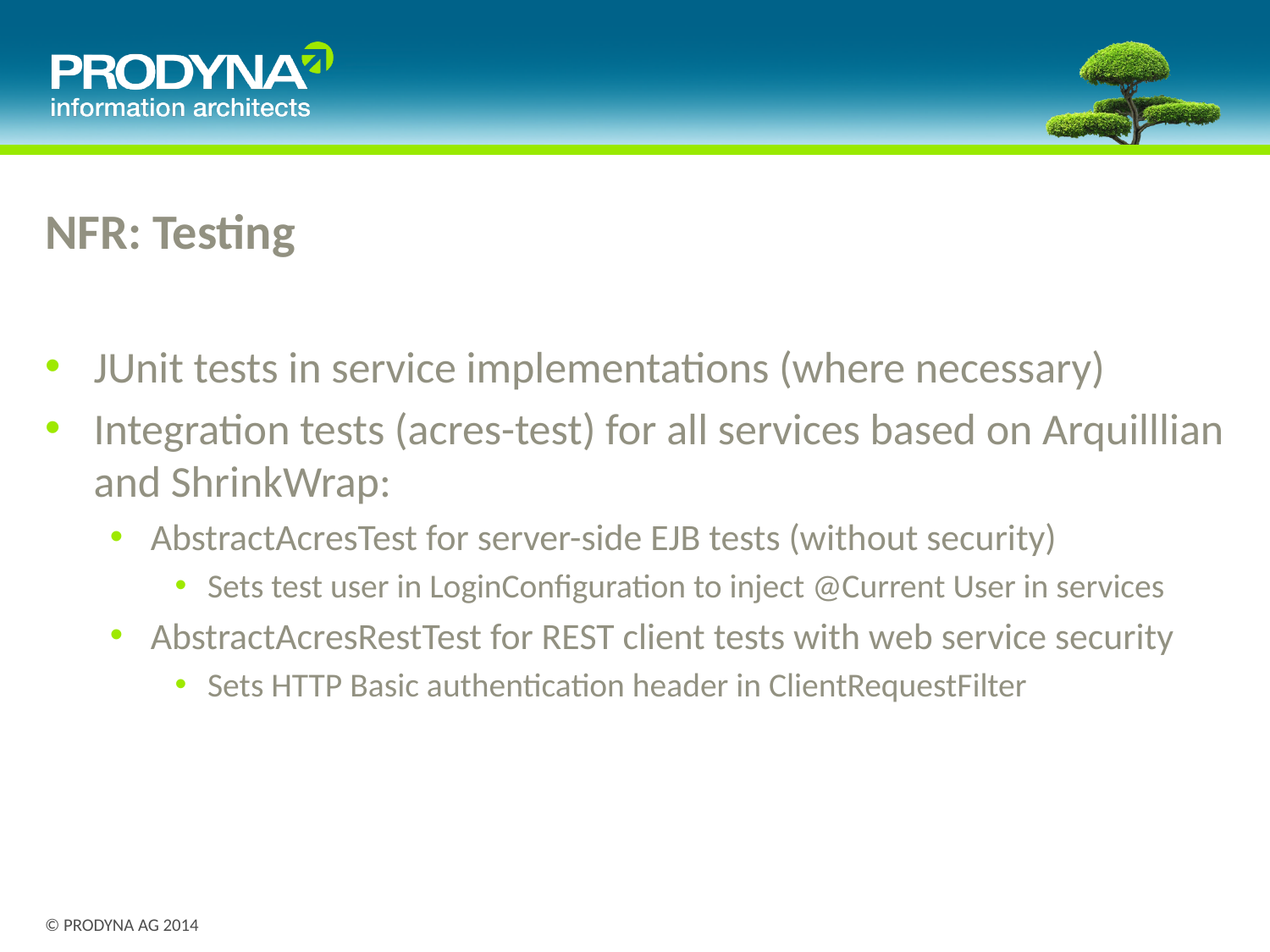

# NFR: Testing
JUnit tests in service implementations (where necessary)
Integration tests (acres-test) for all services based on Arquilllian and ShrinkWrap:
AbstractAcresTest for server-side EJB tests (without security)
Sets test user in LoginConfiguration to inject @Current User in services
AbstractAcresRestTest for REST client tests with web service security
Sets HTTP Basic authentication header in ClientRequestFilter